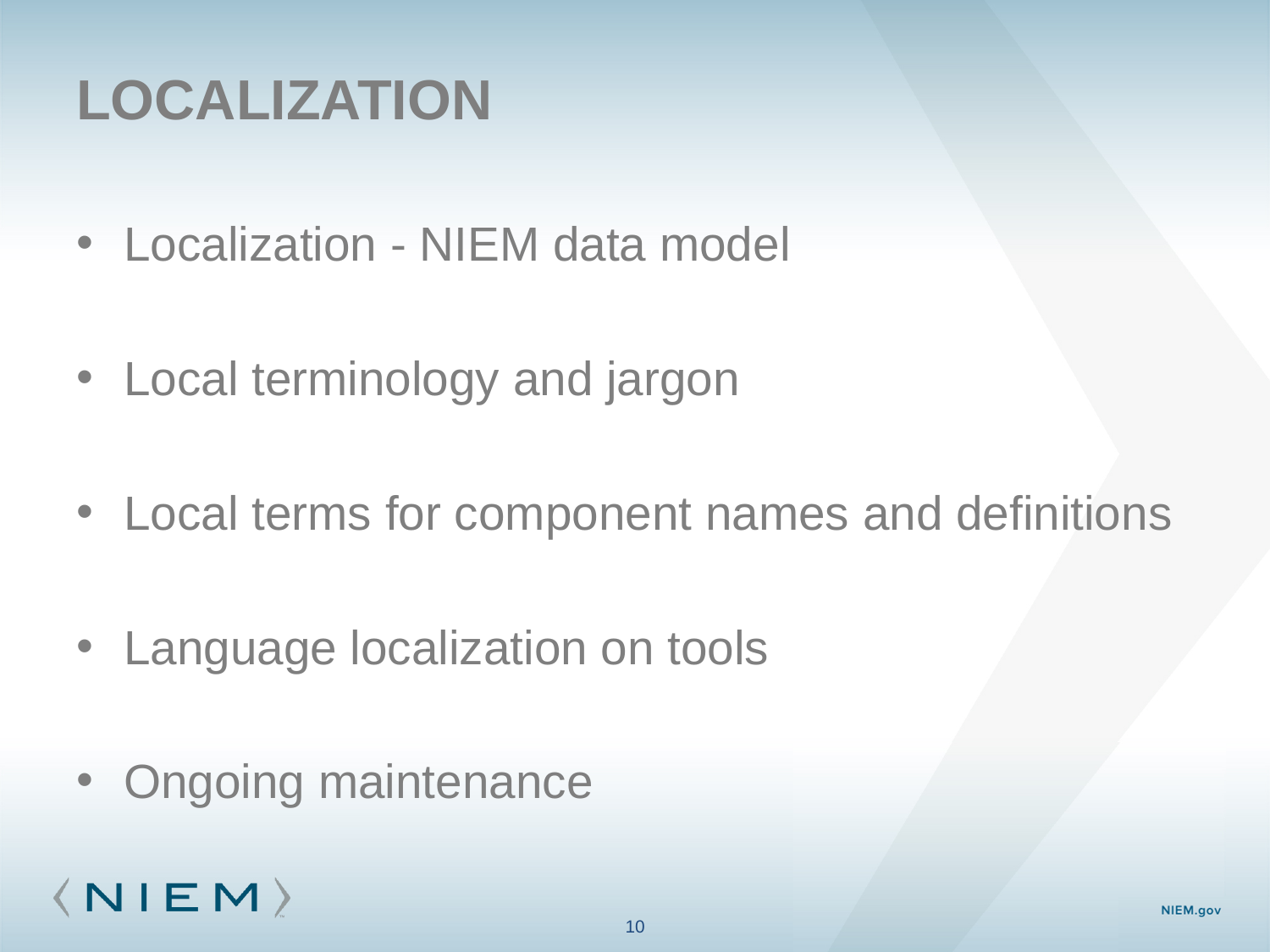

# Localization
Localization - NIEM data model

Local terminology and jargon

Local terms for component names and definitions

Language localization on tools

Ongoing maintenance

10